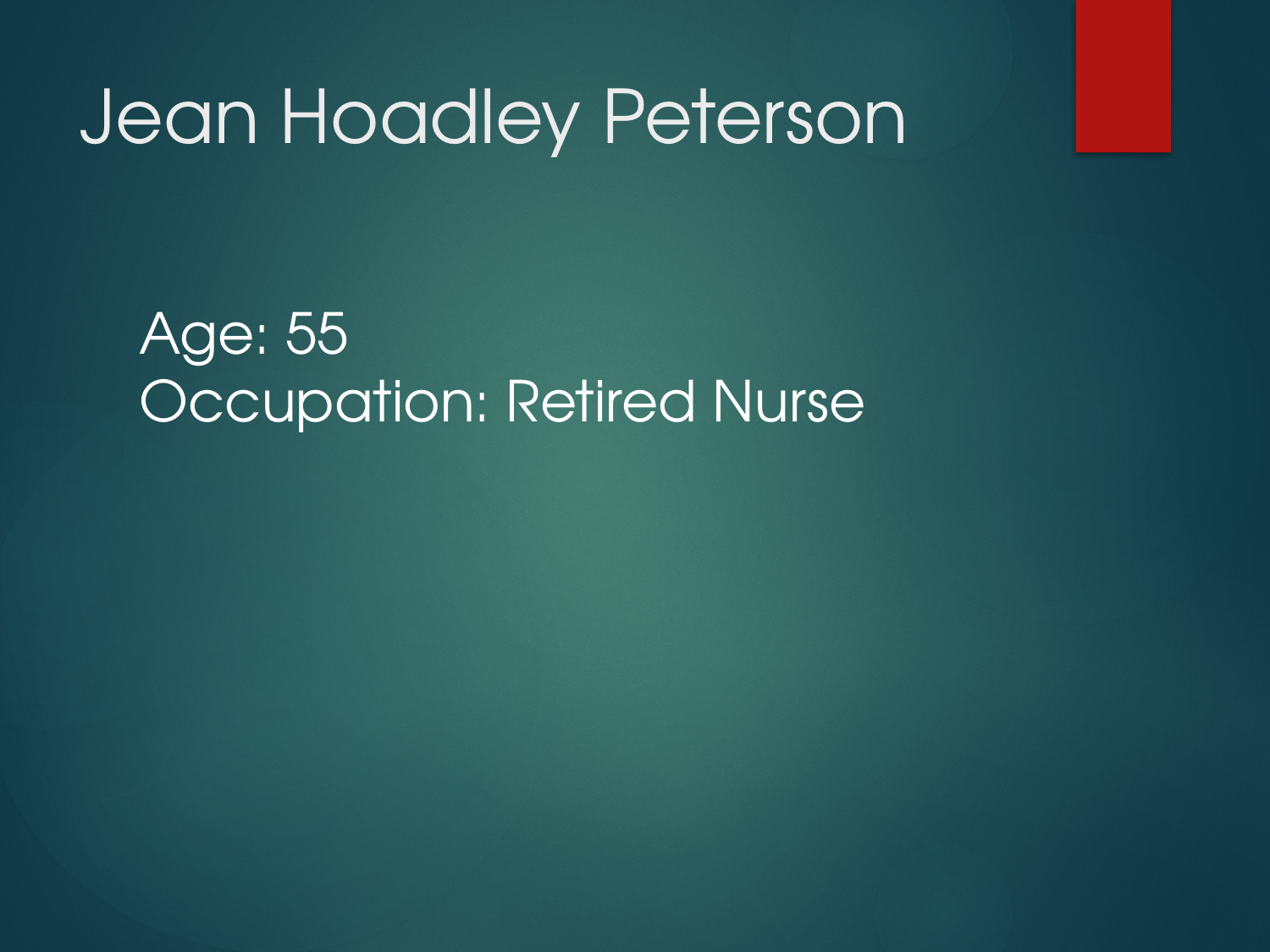

# Jean Hoadley Peterson

Age: 55
Occupation: Retired Nurse